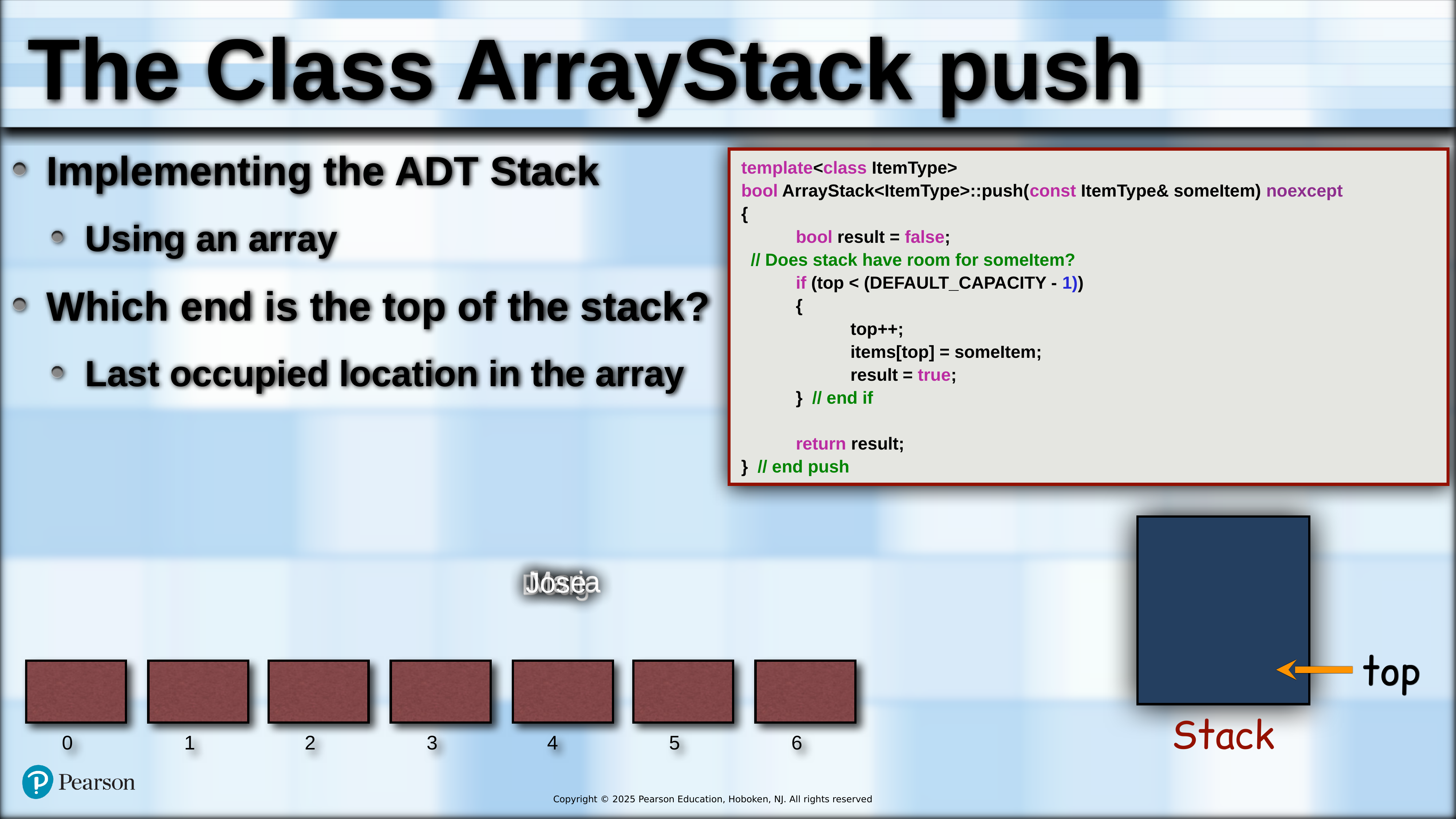

# The Class ArrayStack push
Implementing the ADT Stack
Using an array
Which end is the top of the stack?
Last occupied location in the array
template<class ItemType>
bool ArrayStack<ItemType>::push(const ItemType& someItem) noexcept
{
	bool result = false;
  // Does stack have room for someItem?
	if (top < (DEFAULT_CAPACITY - 1))
	{
		top++;
		items[top] = someItem;
		result = true;
	}  // end if

	return result;
}  // end push

Jose
top

Maria
Jose
Maria
Doug
Doug

top

0

1

2

3

4

5

6

Stack